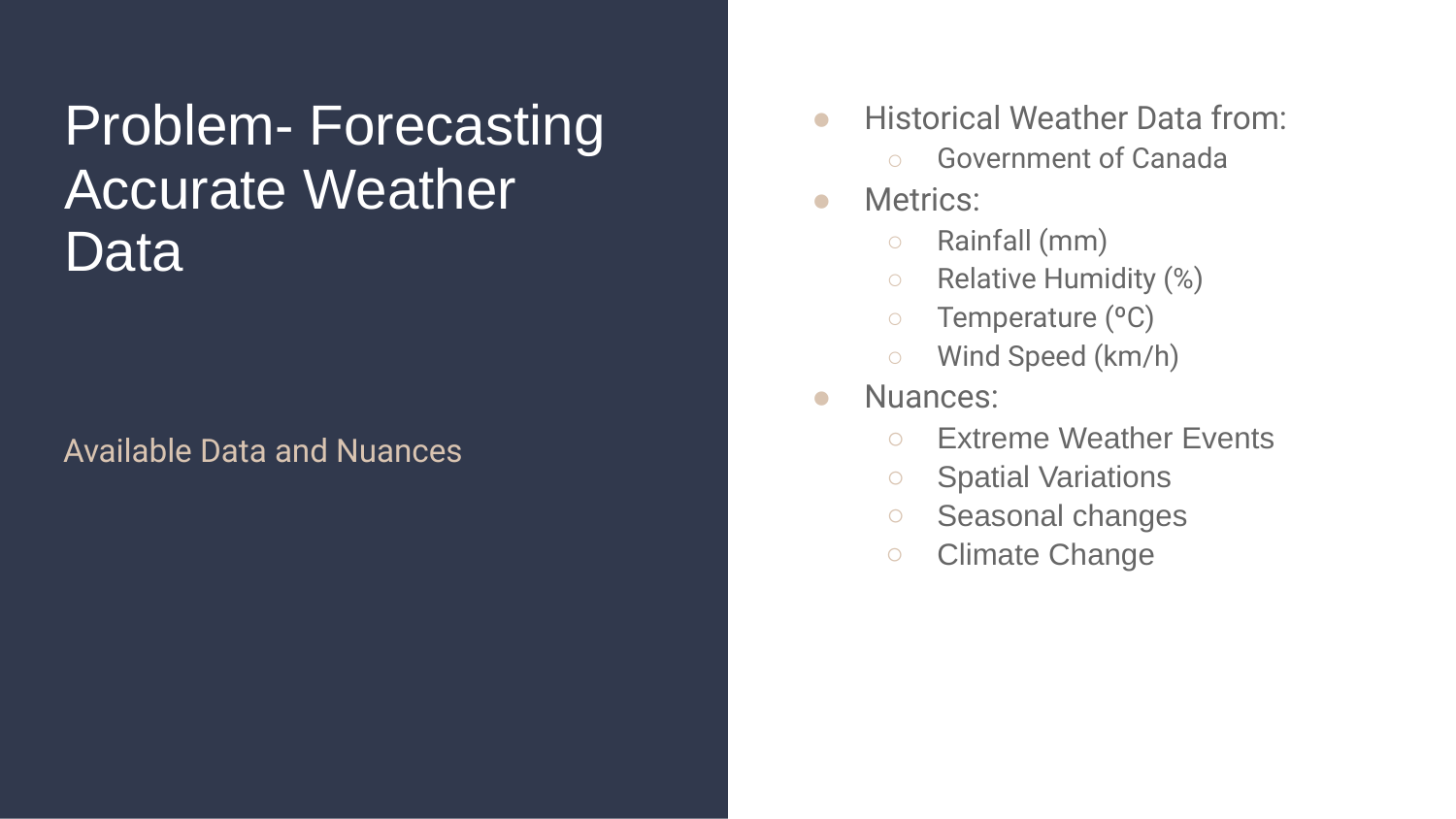

# Problem- Forecasting Accurate Weather Data
Historical Weather Data from:
Government of Canada
Metrics:
Rainfall (mm)
Relative Humidity (%)
Temperature (ºC)
Wind Speed (km/h)
Nuances:
Extreme Weather Events
Spatial Variations
Seasonal changes
Climate Change
Available Data and Nuances